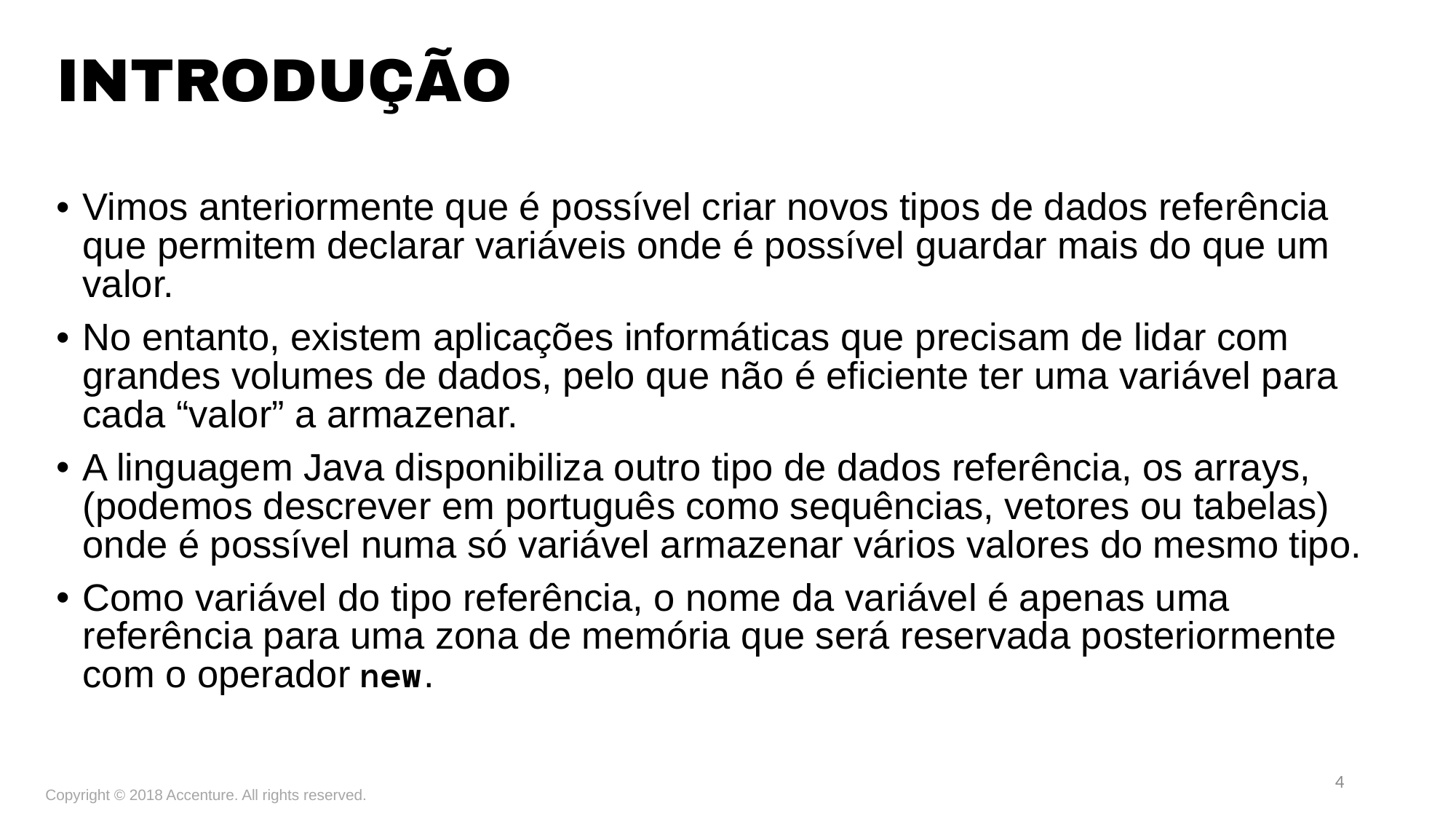

INTRODUÇÃO

Vimos anteriormente que é possível criar novos tipos de dados referência que permitem declarar variáveis onde é possível guardar mais do que um valor.
No entanto, existem aplicações informáticas que precisam de lidar com grandes volumes de dados, pelo que não é eficiente ter uma variável para cada “valor” a armazenar.
A linguagem Java disponibiliza outro tipo de dados referência, os arrays, (podemos descrever em português como sequências, vetores ou tabelas) onde é possível numa só variável armazenar vários valores do mesmo tipo.
Como variável do tipo referência, o nome da variável é apenas uma referência para uma zona de memória que será reservada posteriormente com o operador new.

4
Copyright © 2018 Accenture. All rights reserved.